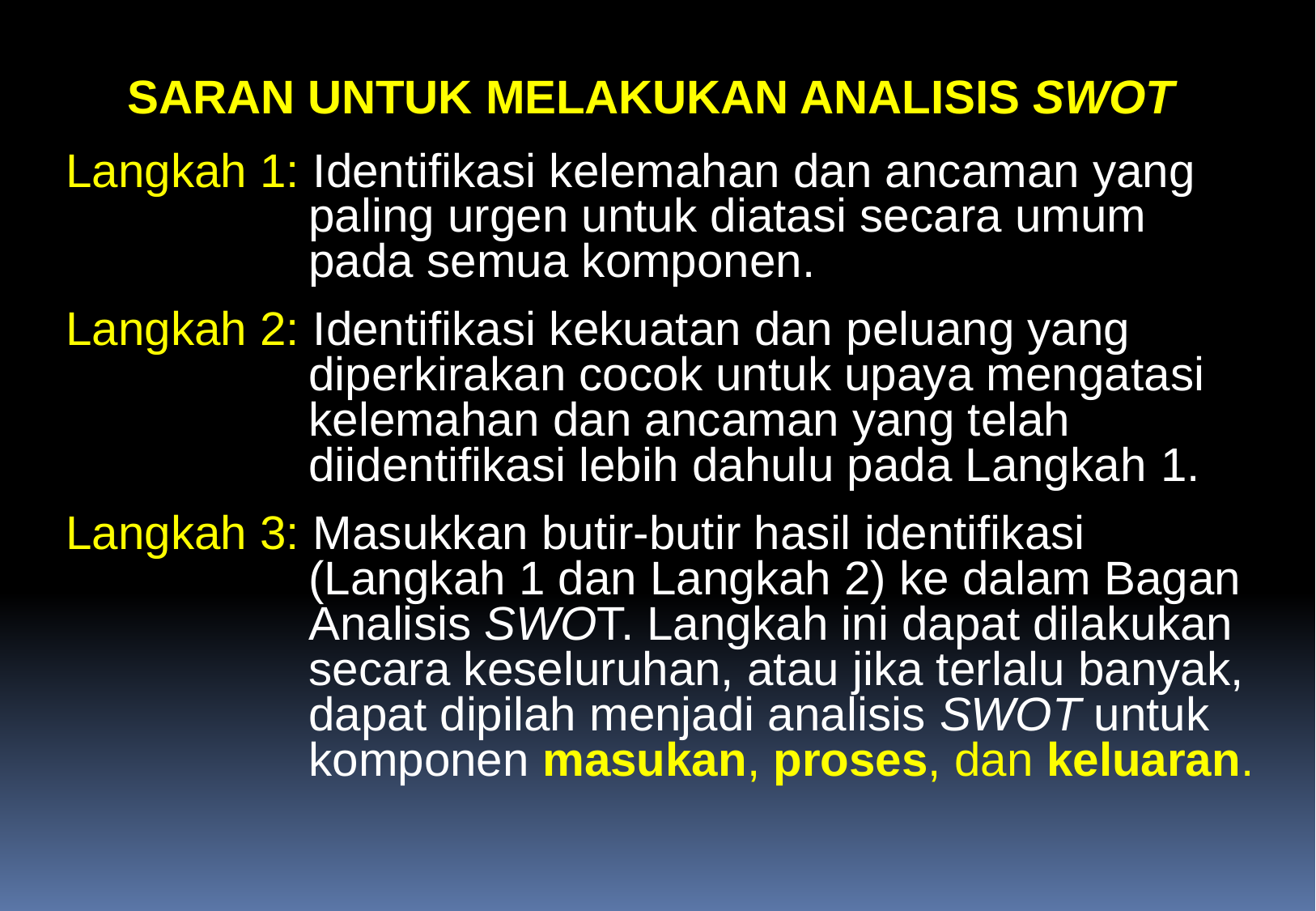

SARAN UNTUK MELAKUKAN ANALISIS SWOT
Langkah 1: Identifikasi kelemahan dan ancaman yang paling urgen untuk diatasi secara umum pada semua komponen.

Langkah 2: Identifikasi kekuatan dan peluang yang diperkirakan cocok untuk upaya mengatasi kelemahan dan ancaman yang telah diidentifikasi lebih dahulu pada Langkah 1.

Langkah 3: Masukkan butir-butir hasil identifikasi (Langkah 1 dan Langkah 2) ke dalam Bagan Analisis SWOT. Langkah ini dapat dilakukan secara keseluruhan, atau jika terlalu banyak, dapat dipilah menjadi analisis SWOT untuk komponen masukan, proses, dan keluaran.